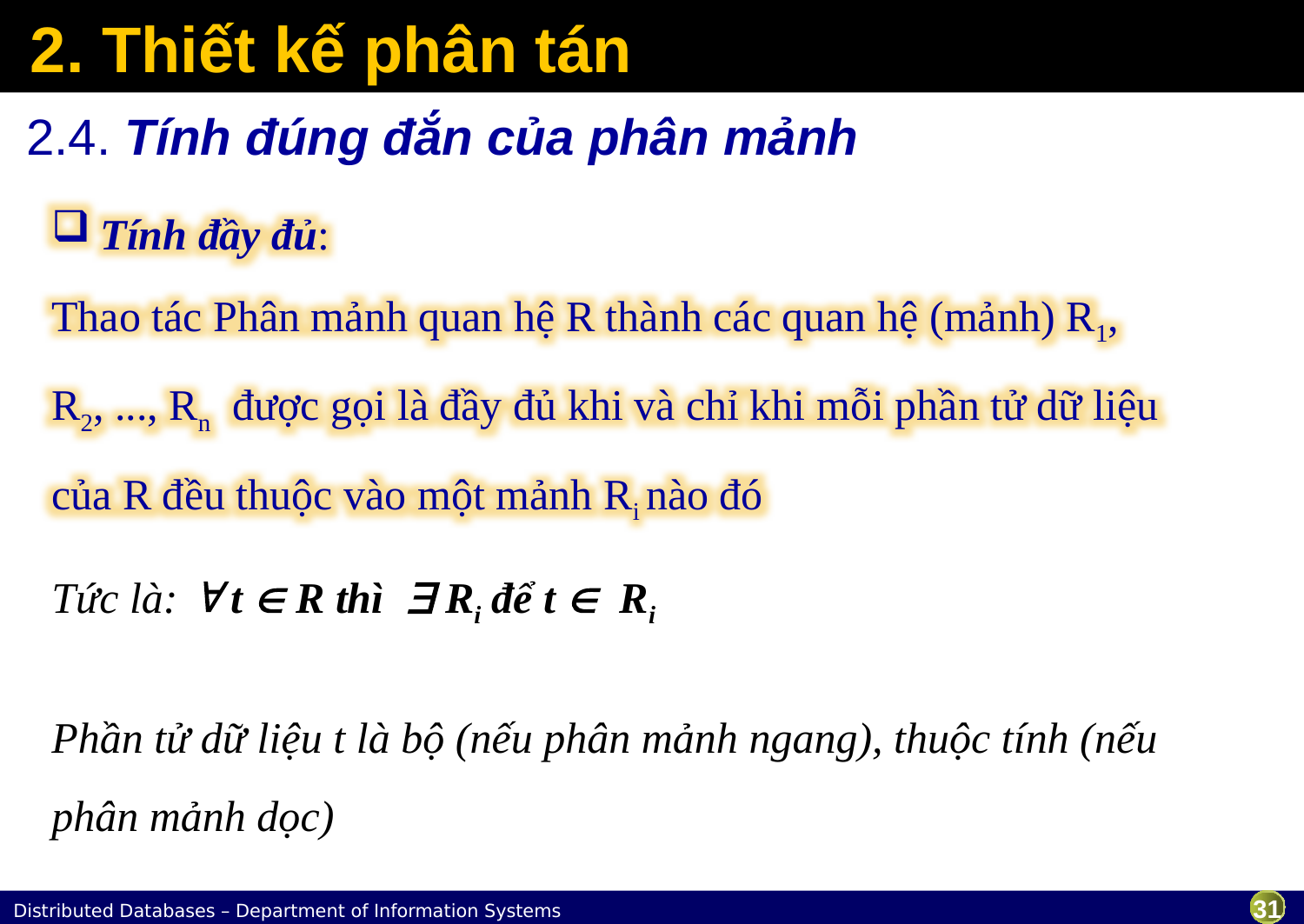

# 2. Thiết kế phân tán
2.4. Tính đúng đắn của phân mảnh
Tính đầy đủ:
Thao tác Phân mảnh quan hệ R thành các quan hệ (mảnh) R1, R2, ..., Rn  được gọi là đầy đủ khi và chỉ khi mỗi phần tử dữ liệu của R đều thuộc vào một mảnh Ri nào đó
Tức là: ∀ t ∈ R thì  ∃ Ri để t ∈  Ri
Phần tử dữ liệu t là bộ (nếu phân mảnh ngang), thuộc tính (nếu phân mảnh dọc)